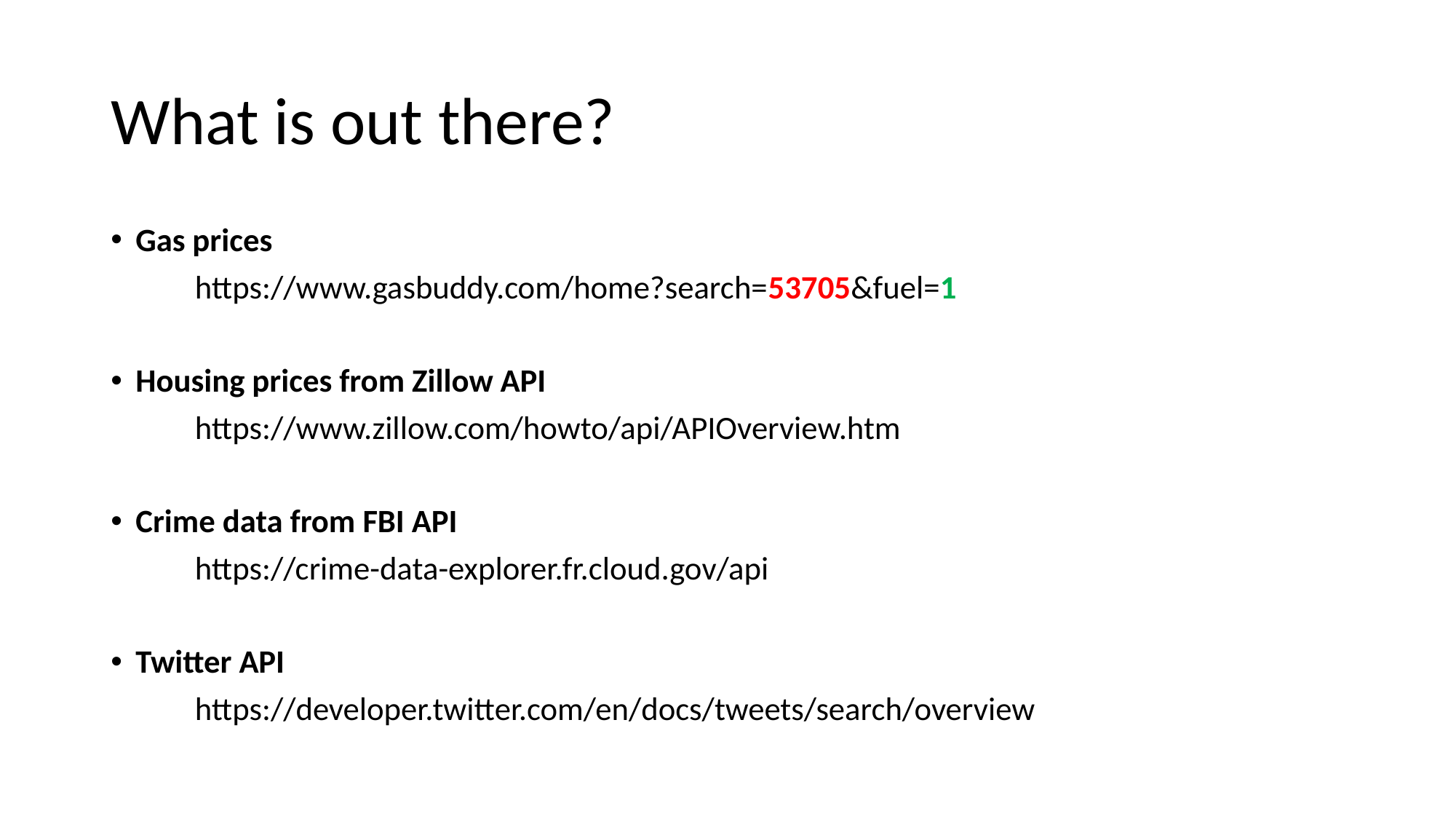

# What is out there?
Gas prices
		https://www.gasbuddy.com/home?search=53705&fuel=1

Housing prices from Zillow API
		https://www.zillow.com/howto/api/APIOverview.htm

Crime data from FBI API
		https://crime-data-explorer.fr.cloud.gov/api

Twitter API
		https://developer.twitter.com/en/docs/tweets/search/overview